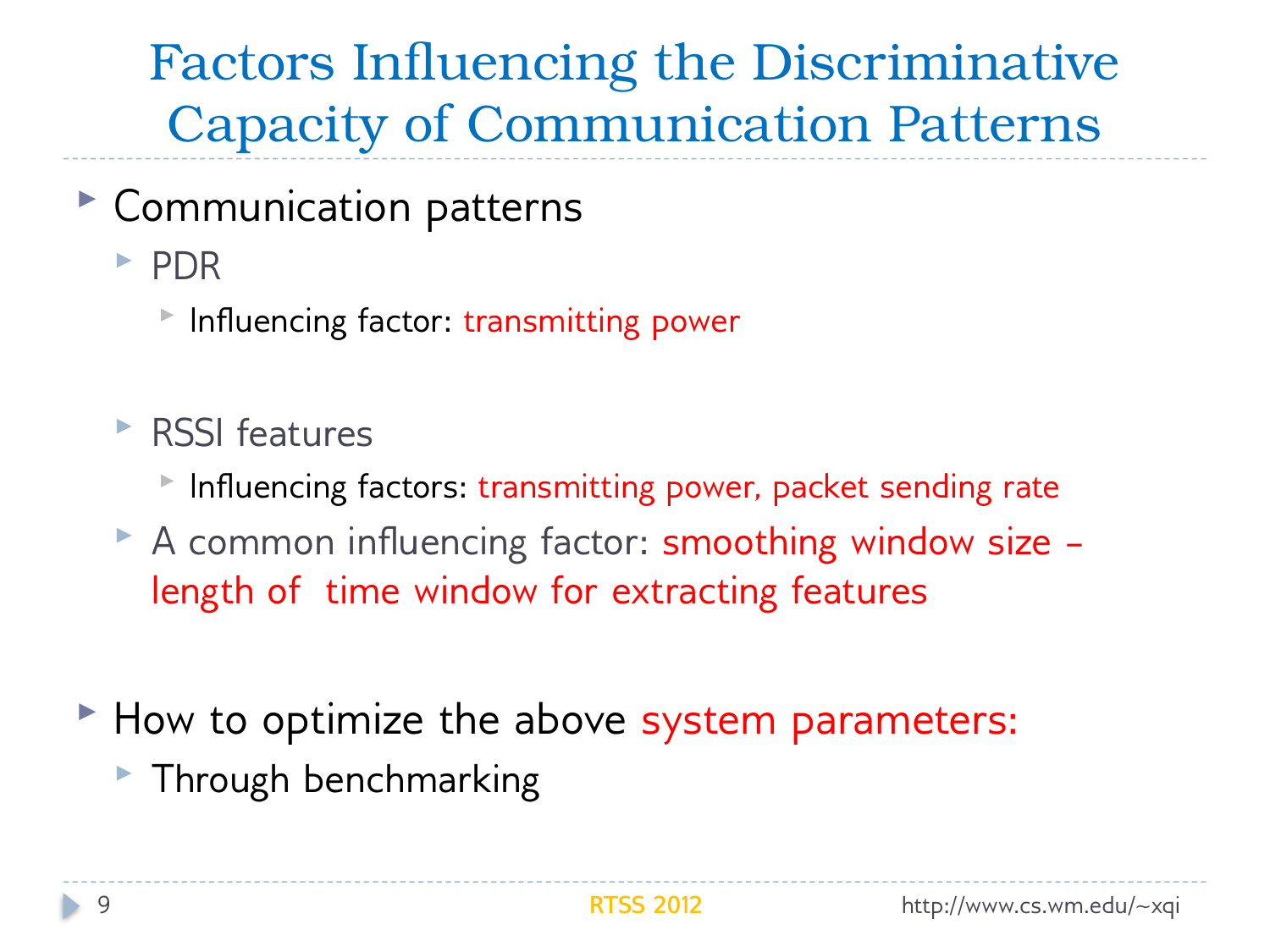

# Factors Influencing the Discriminative Capacity of Communication Patterns
Communication patterns
PDR
Influencing factor: transmitting power

RSSI features
Influencing factors: transmitting power, packet sending rate
A common influencing factor: smoothing window size – length of  time window for extracting features

How to optimize the above system parameters:
Through benchmarking
9
RTSS 2012
http://www.cs.wm.edu/~xqi